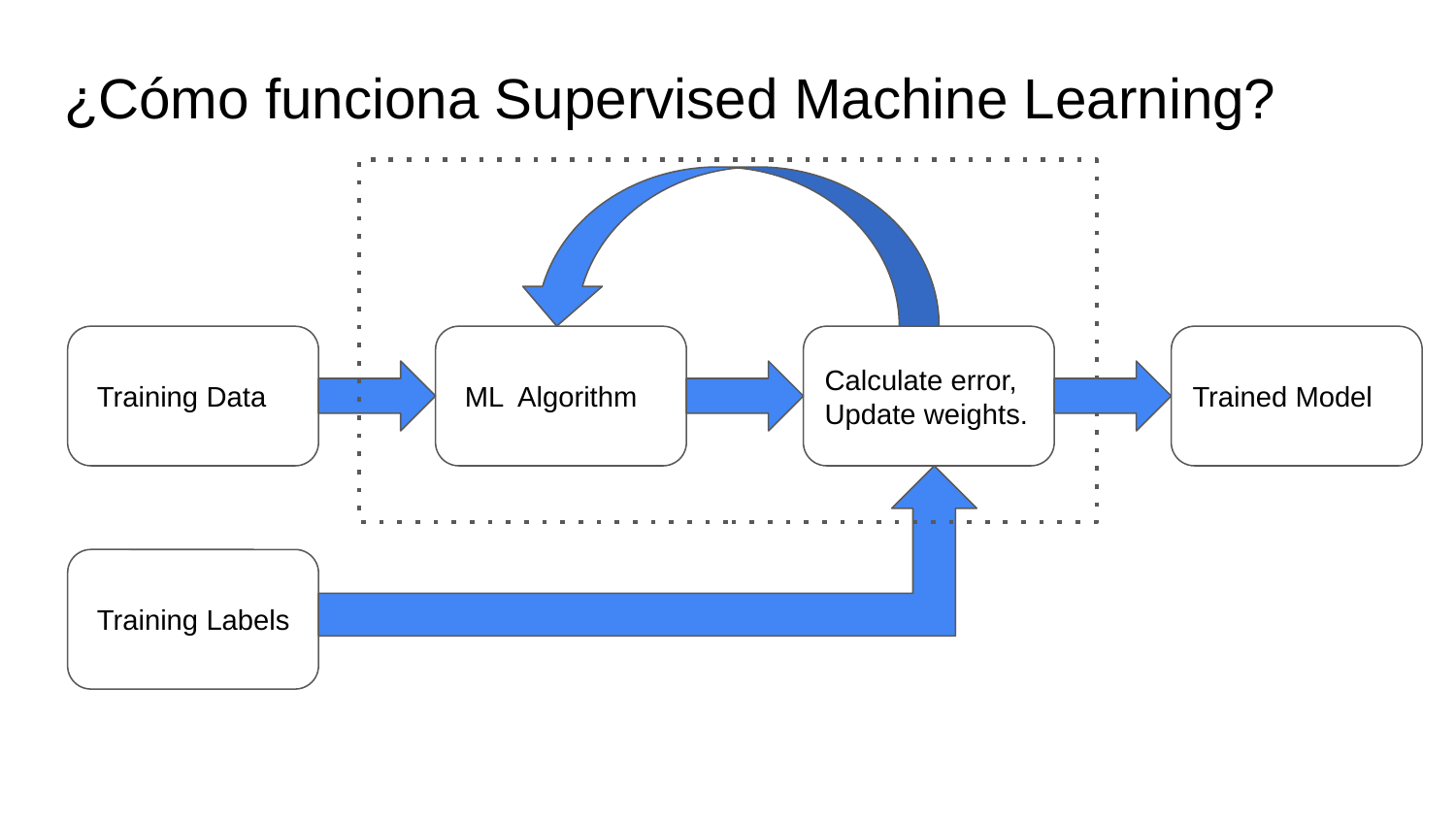

# ¿Cómo funciona Supervised Machine Learning?

 Training Data
 ML  Algorithm
Calculate error,
Update weights.
Trained Model

 Training Labels